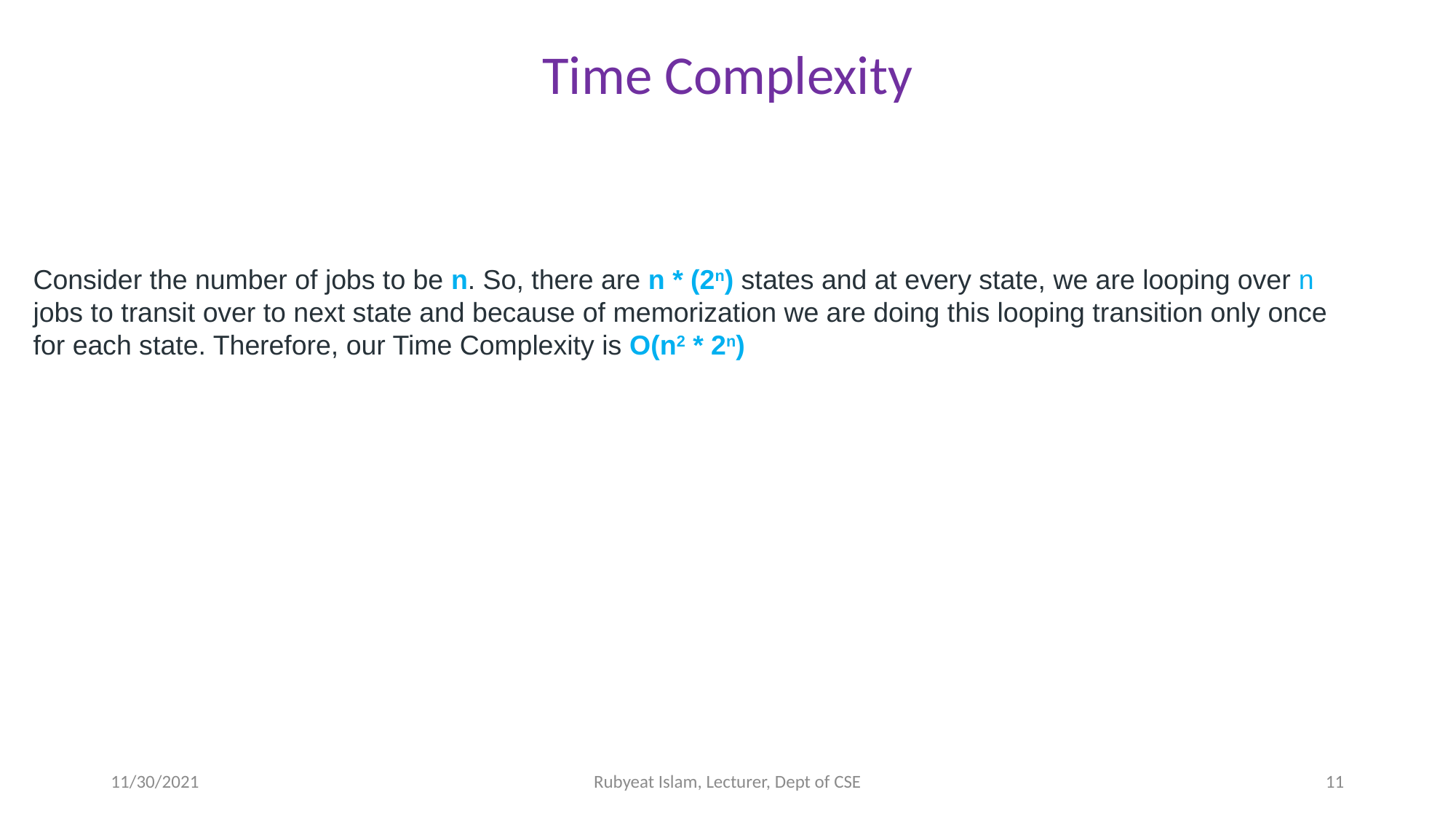

Time Complexity
Consider the number of jobs to be n. So, there are n * (2n) states and at every state, we are looping over n jobs to transit over to next state and because of memorization we are doing this looping transition only once for each state. Therefore, our Time Complexity is O(n2 * 2n)
11/30/2021
Rubyeat Islam, Lecturer, Dept of CSE
11